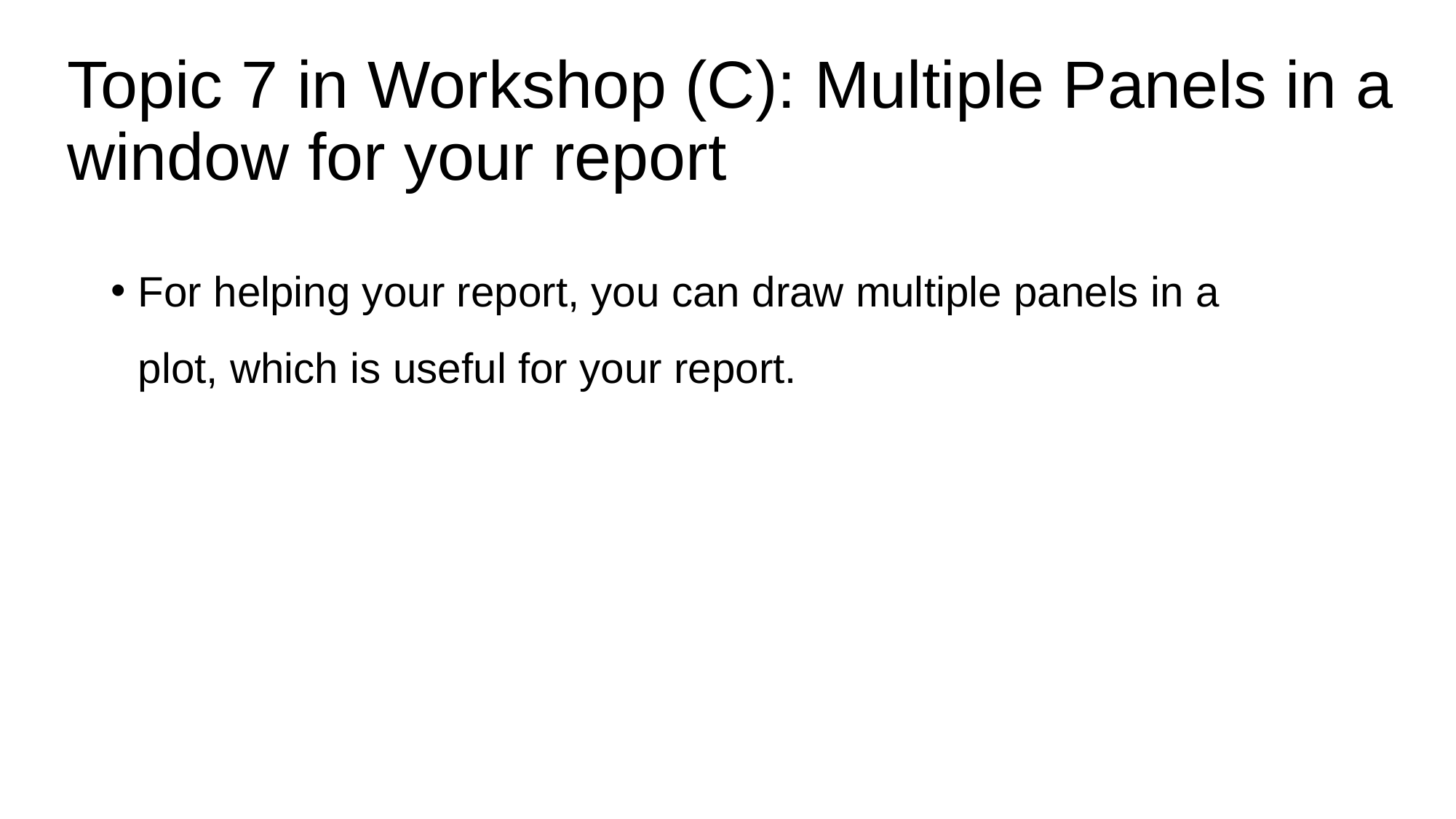

# Topic 7 in Workshop (C): Multiple Panels in a window for your report
For helping your report, you can draw multiple panels in a plot, which is useful for your report.